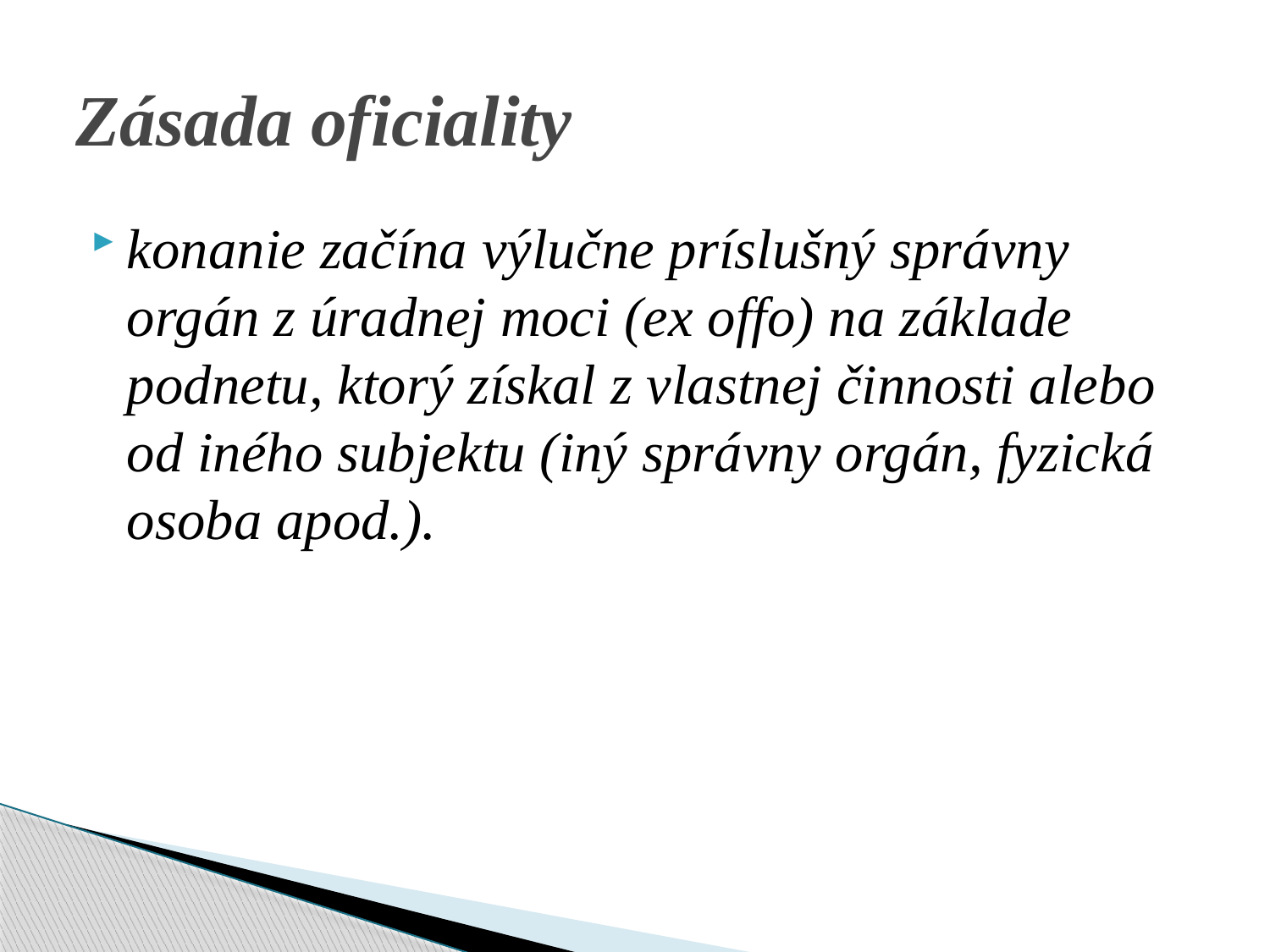

# Zásada oficiality
konanie začína výlučne príslušný správny orgán z úradnej moci (ex offo) na základe podnetu, ktorý získal z vlastnej činnosti alebo od iného subjektu (iný správny orgán, fyzická osoba apod.).